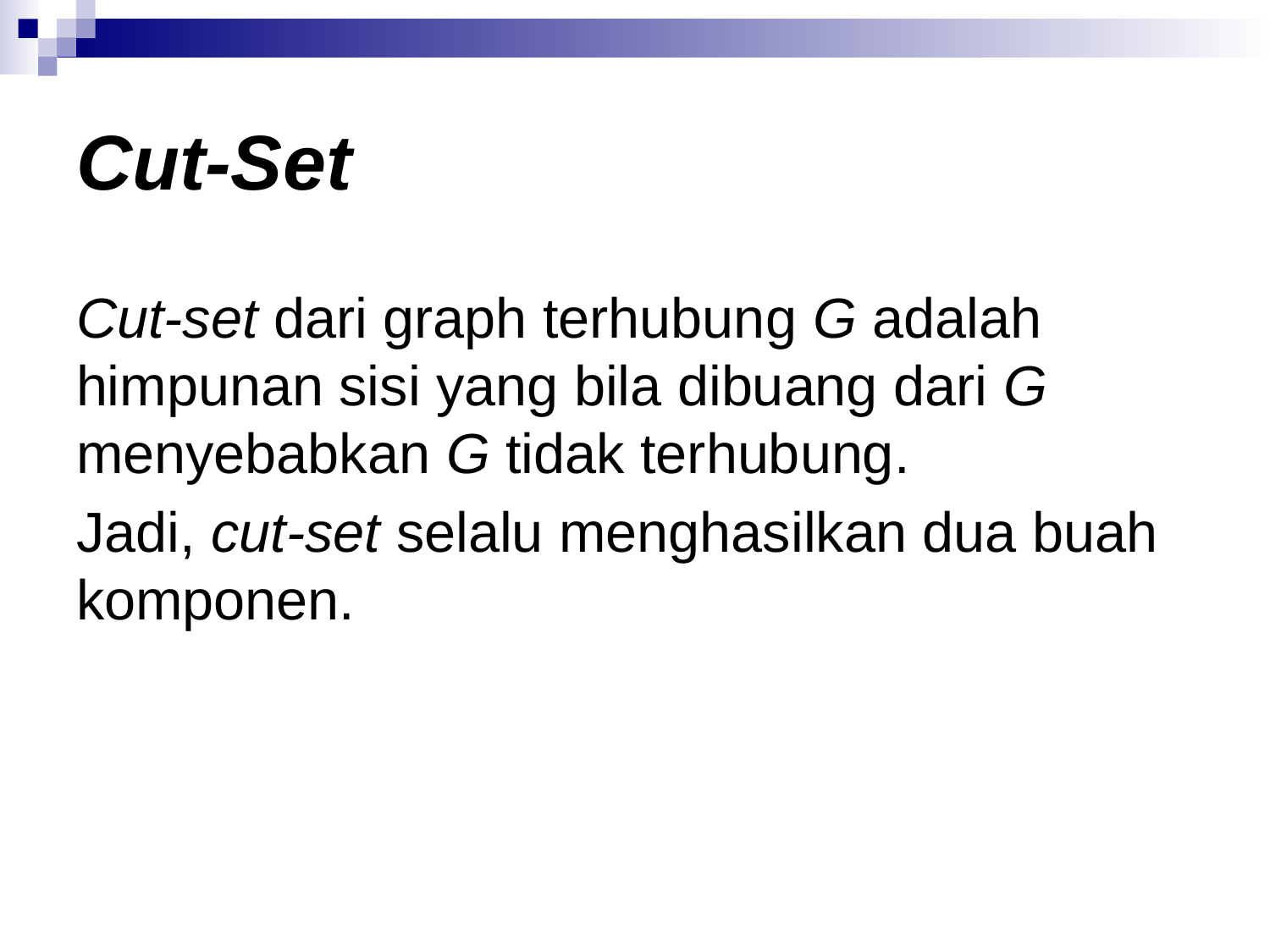

# Cut-Set
Cut-set dari graph terhubung G adalah himpunan sisi yang bila dibuang dari G menyebabkan G tidak terhubung.
Jadi, cut-set selalu menghasilkan dua buah komponen.